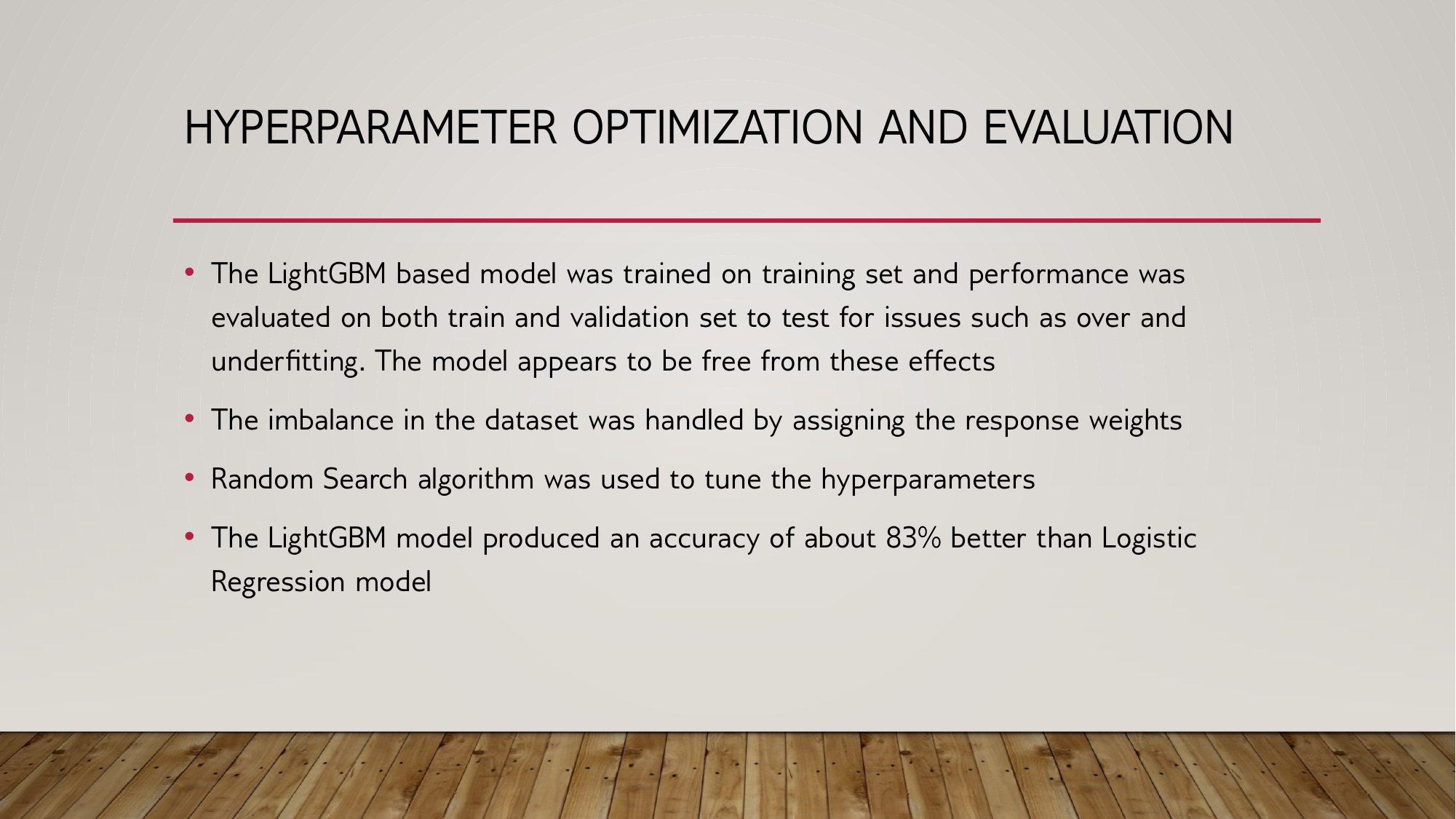

# Hyperparameter optimization and evaluation
The LightGBM based model was trained on training set and performance was evaluated on both train and validation set to test for issues such as over and underfitting. The model appears to be free from these effects
The imbalance in the dataset was handled by assigning the response weights
Random Search algorithm was used to tune the hyperparameters
The LightGBM model produced an accuracy of about 83% better than Logistic Regression model